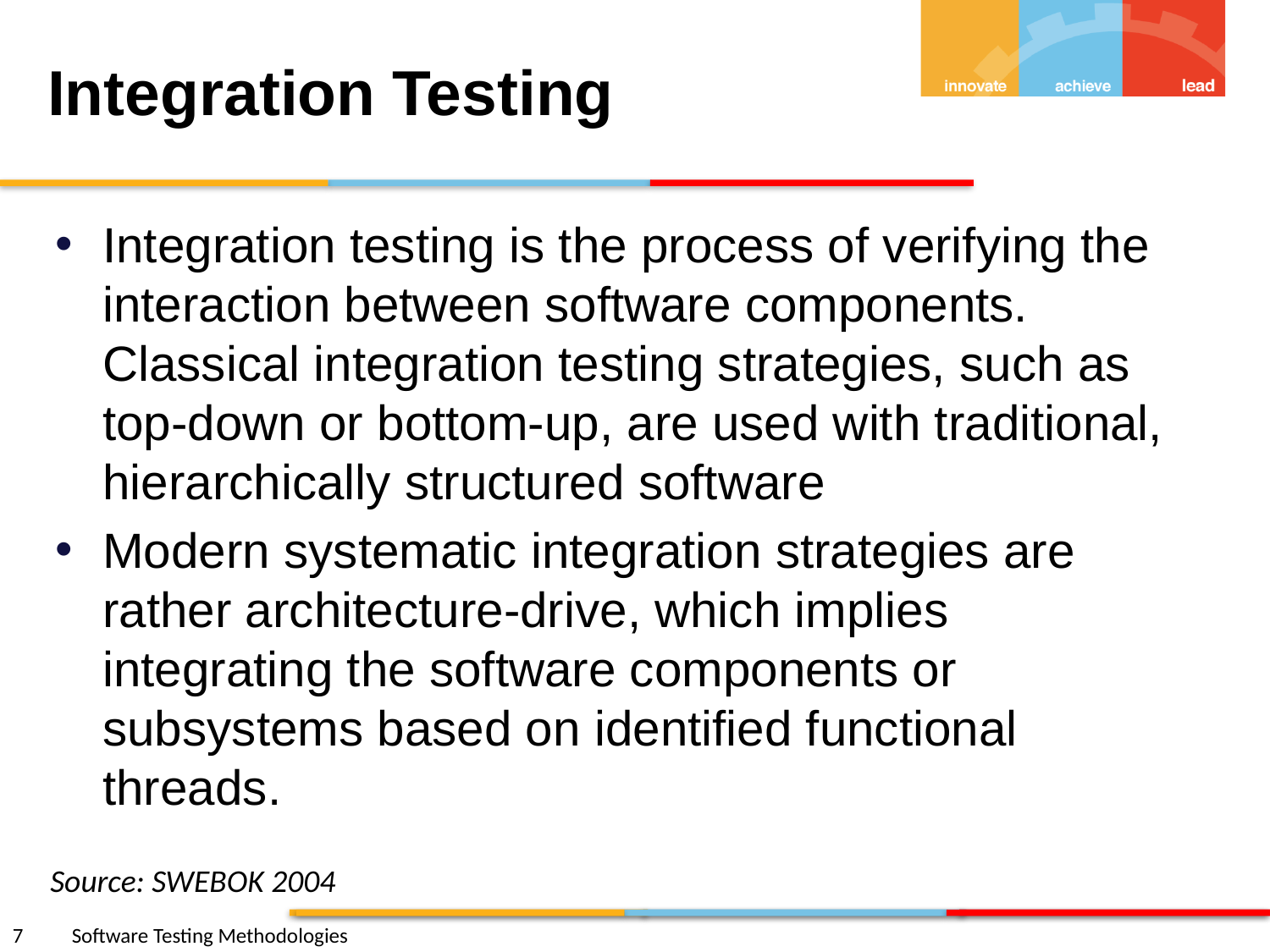

# Integration Testing
Integration testing is the process of verifying the interaction between software components. Classical integration testing strategies, such as top-down or bottom-up, are used with traditional, hierarchically structured software
Modern systematic integration strategies are rather architecture-drive, which implies integrating the software components or subsystems based on identified functional threads.
Source: SWEBOK 2004